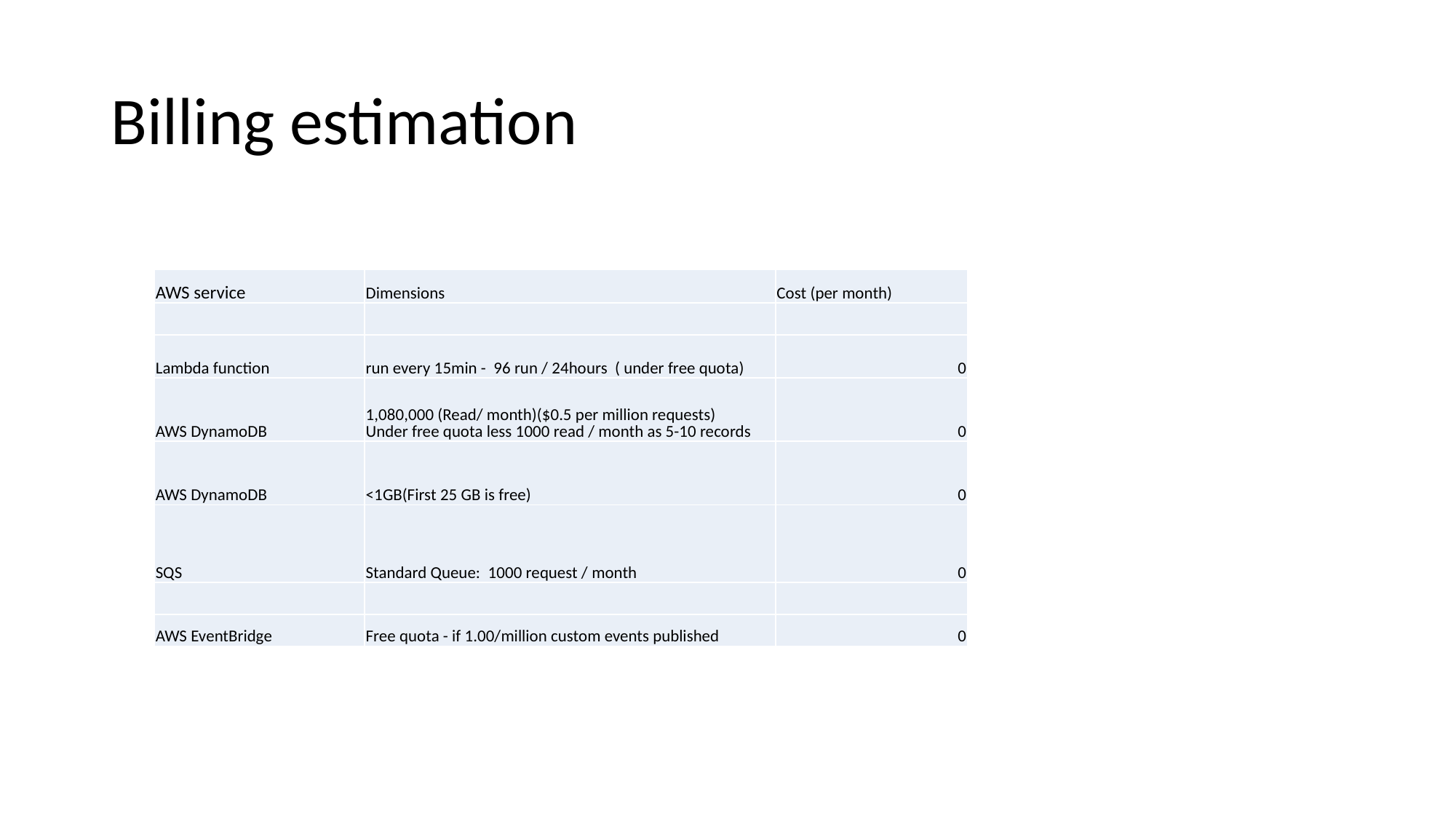

# Billing estimation
| AWS service | Dimensions | Cost (per month) |
| --- | --- | --- |
|  |  |  |
| Lambda function | run every 15min - 96 run / 24hours ( under free quota) | 0 |
| AWS DynamoDB | 1,080,000 (Read/ month)($0.5 per million requests) Under free quota less 1000 read / month as 5-10 records | 0 |
| AWS DynamoDB | <1GB(First 25 GB is free) | 0 |
| SQS | Standard Queue: 1000 request / month | 0 |
|  |  |  |
| AWS EventBridge | Free quota - if 1.00/million custom events published | 0 |